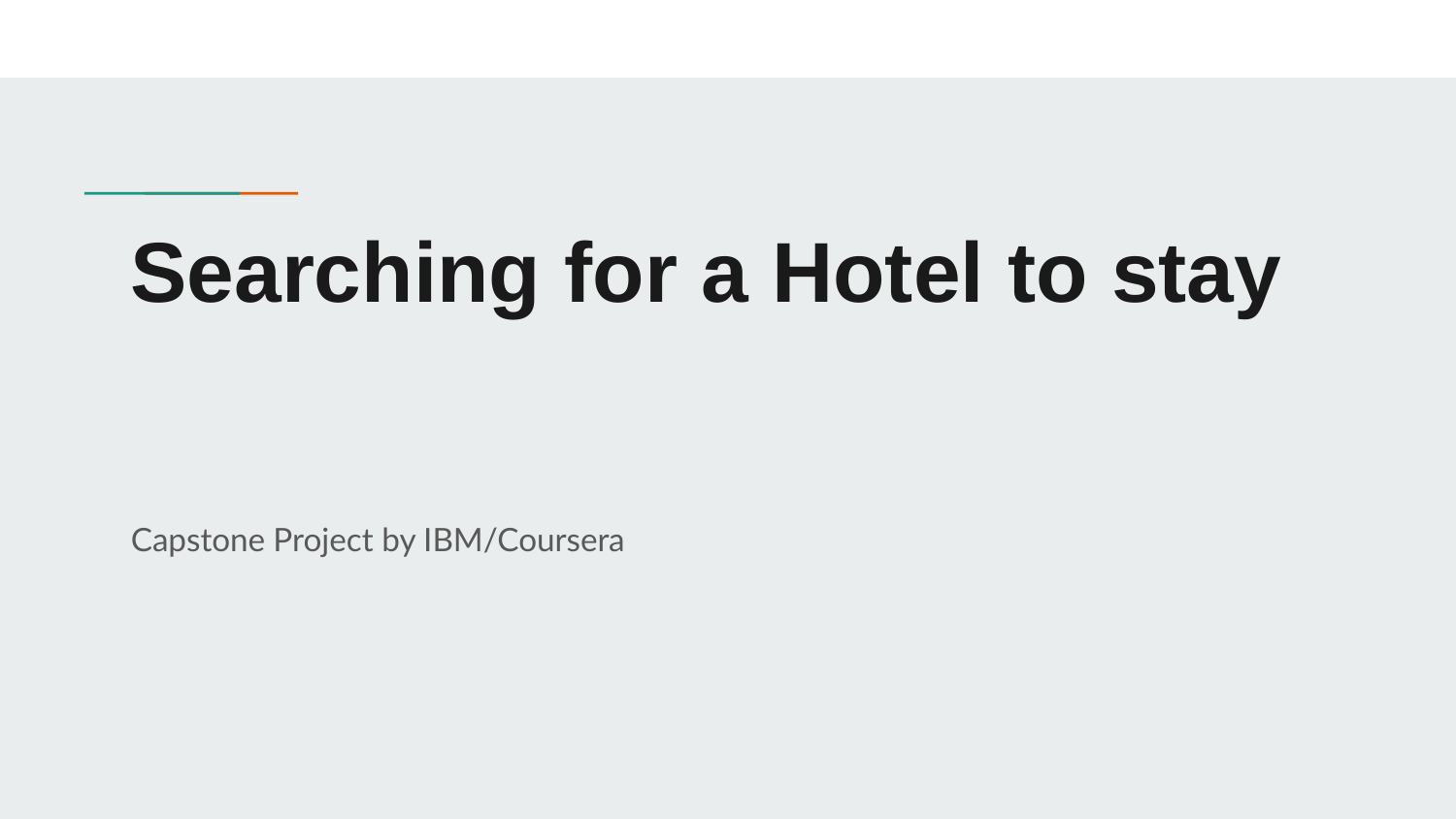

# Searching for a Hotel to stay
Capstone Project by IBM/Coursera